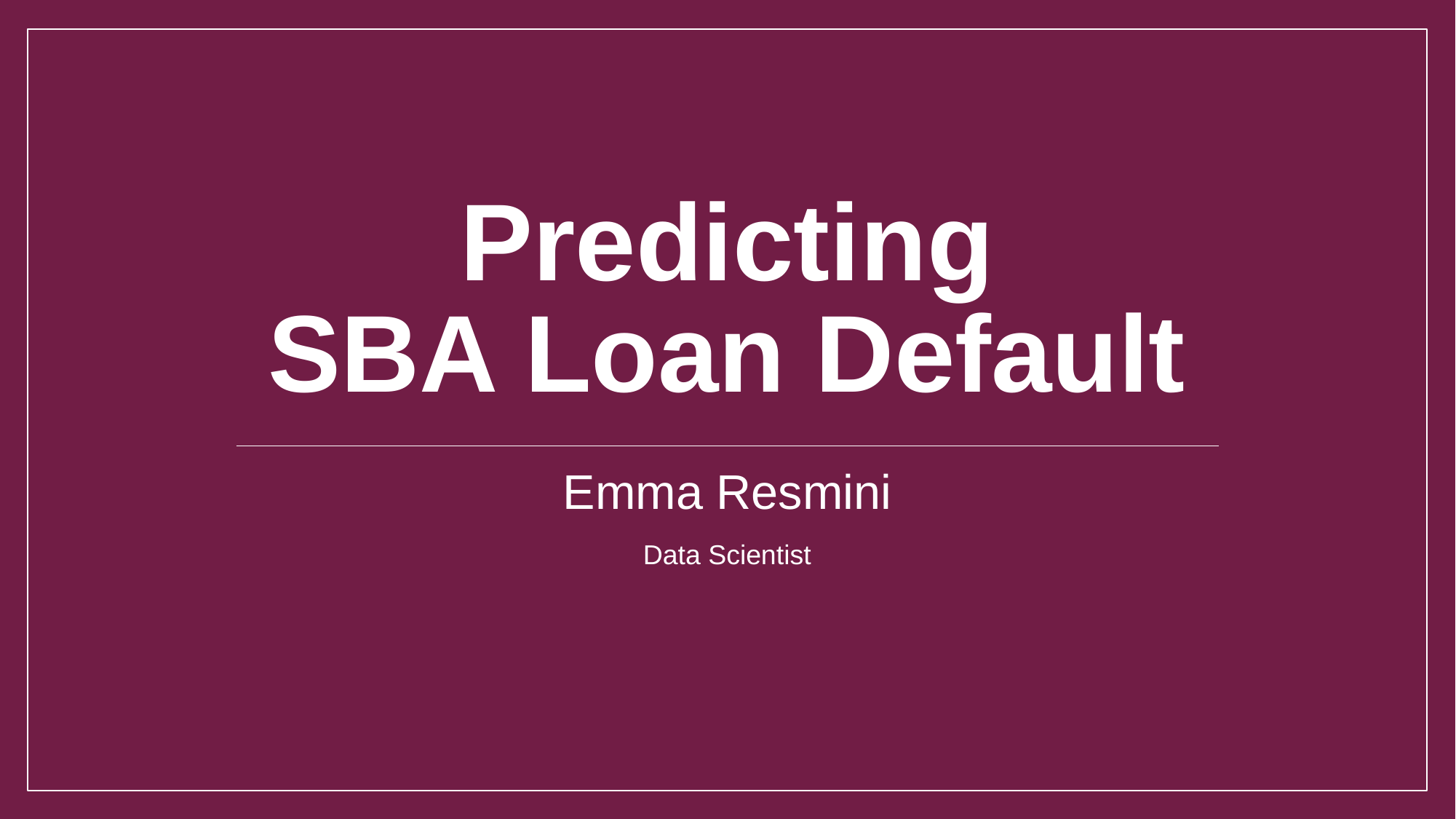

# Predicting SBA Loan Default
Emma Resmini
Data Scientist